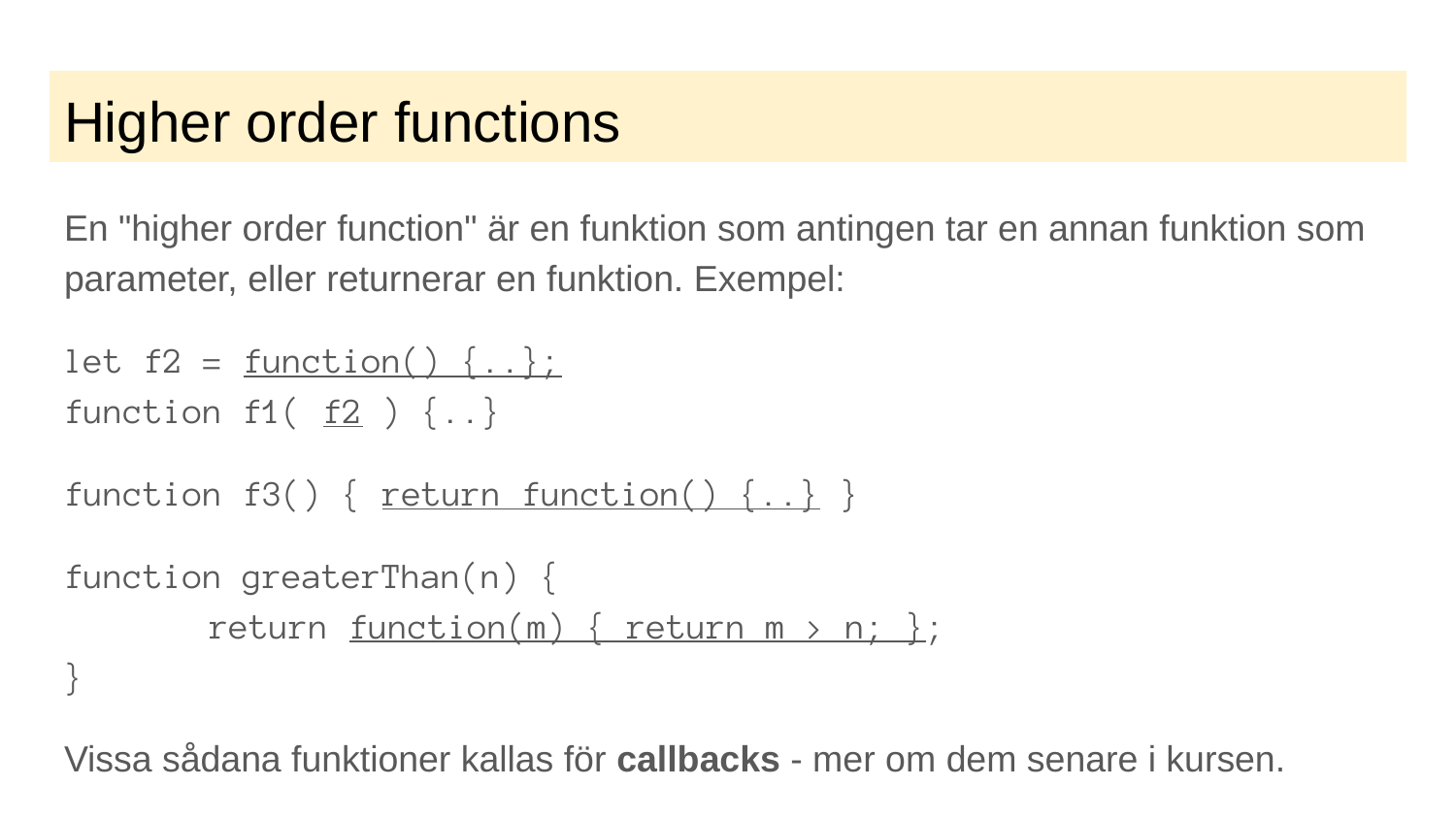

# Higher order functions
En "higher order function" är en funktion som antingen tar en annan funktion som parameter, eller returnerar en funktion. Exempel:
let f2 = function() {..};
function f1( f2 ) {..}
function f3() { return function() {..} }
function greaterThan(n) {
	return function(m) { return m > n; };
}
Vissa sådana funktioner kallas för callbacks - mer om dem senare i kursen.